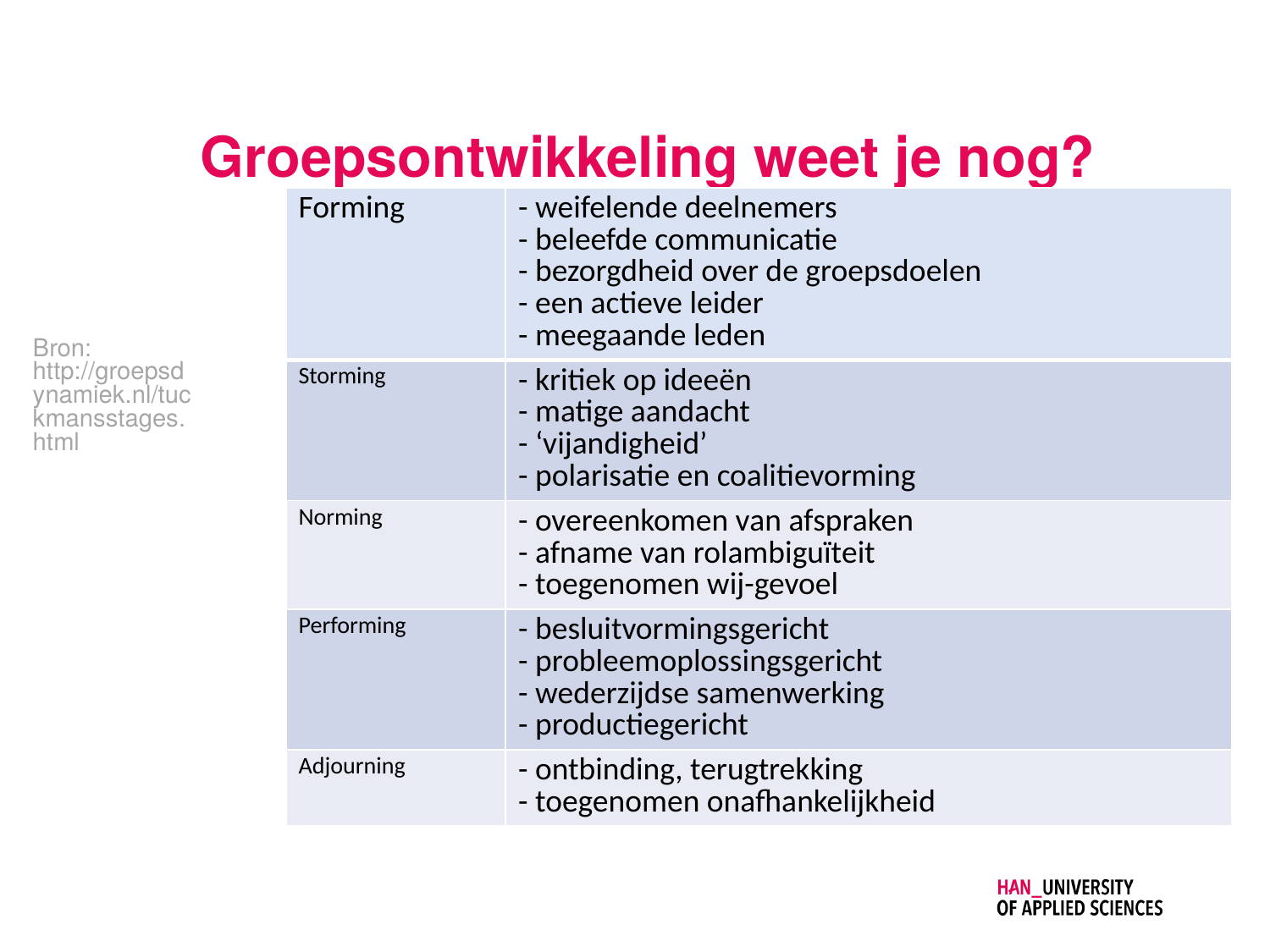

# Groepsontwikkeling weet je nog?
| Forming | - weifelende deelnemers - beleefde communicatie - bezorgdheid over de groepsdoelen - een actieve leider - meegaande leden |
| --- | --- |
| Storming | - kritiek op ideeën - matige aandacht - ‘vijandigheid’ - polarisatie en coalitievorming |
| Norming | - overeenkomen van afspraken - afname van rolambiguïteit - toegenomen wij-gevoel |
| Performing | - besluitvormingsgericht - probleemoplossingsgericht - wederzijdse samenwerking - productiegericht |
| Adjourning | - ontbinding, terugtrekking - toegenomen onafhankelijkheid |
Bron: http://groepsdynamiek.nl/tuckmansstages.html